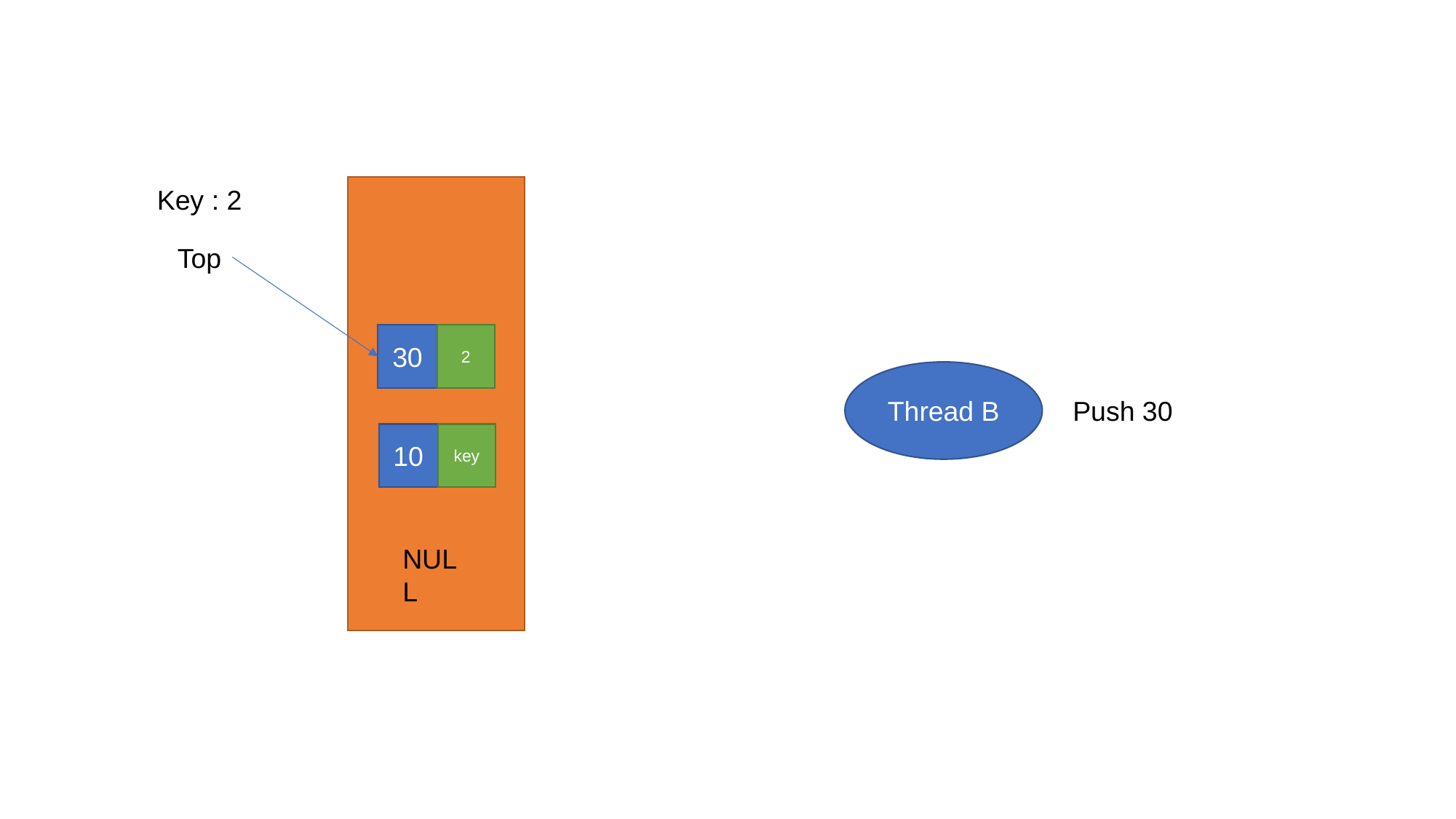

Key : 2

Top
2
30
Thread B
Push 30
key
10
NULL